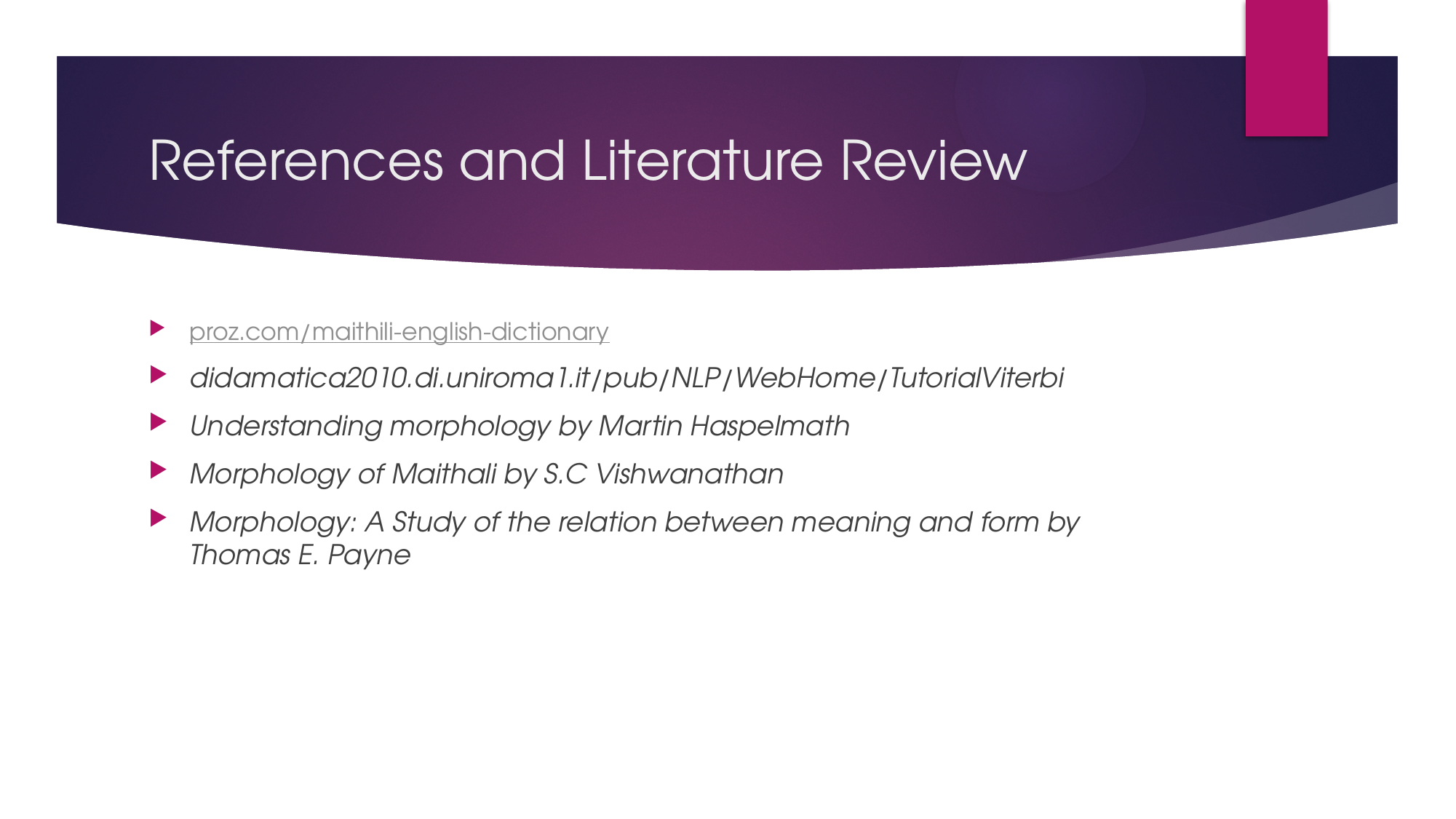

# References and Literature Review
proz.com/maithili-english-dictionary
didamatica2010.di.uniroma1.it/pub/NLP/WebHome/TutorialViterbi
Understanding morphology by Martin Haspelmath
Morphology of Maithali by S.C Vishwanathan
Morphology: A Study of the relation between meaning and form by Thomas E. Payne